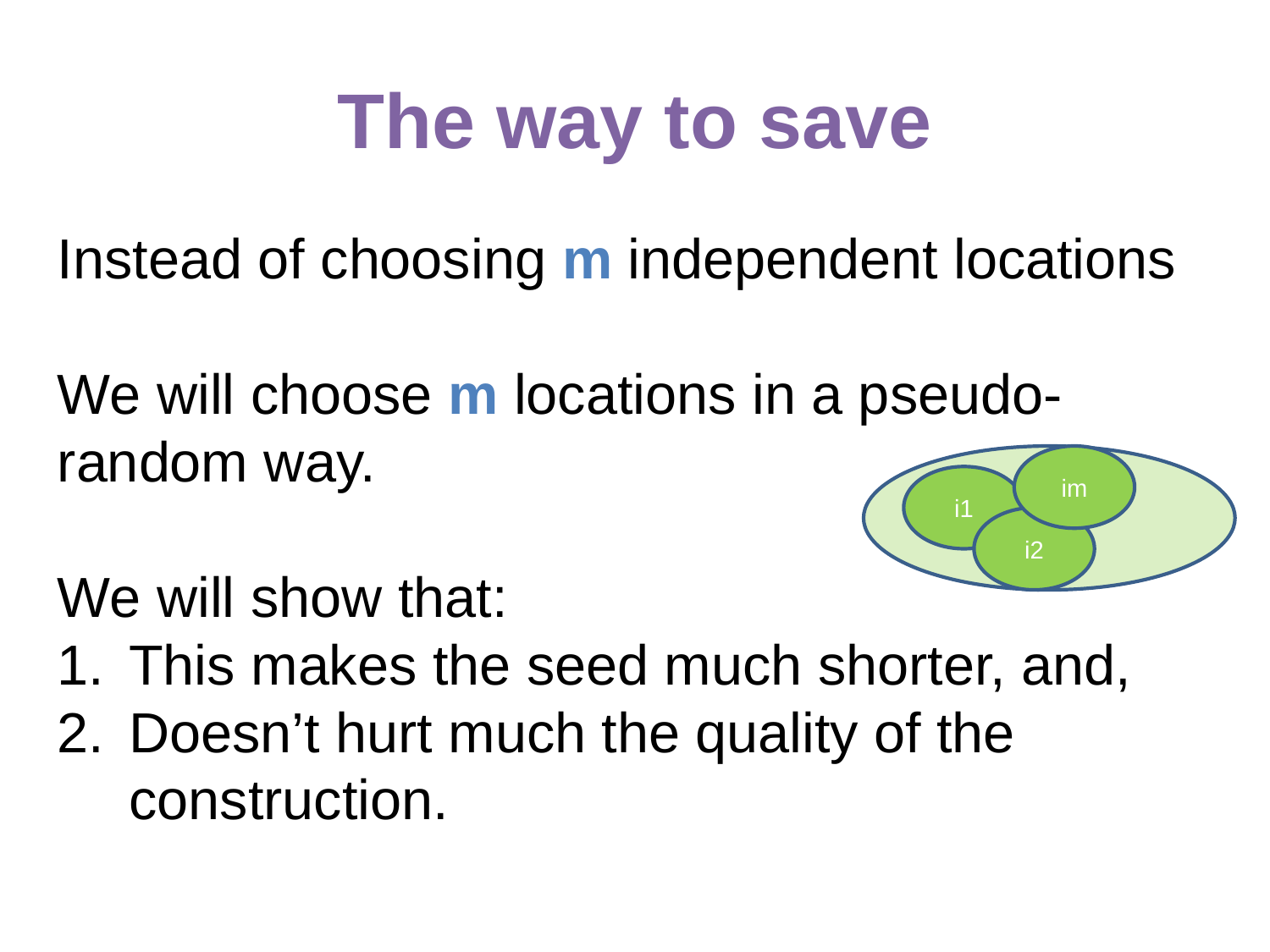

# The way to save
Instead of choosing m independent locations

We will choose m locations in a pseudo-random way.

We will show that:
This makes the seed much shorter, and,
Doesn’t hurt much the quality of the construction.

im
i1
i2